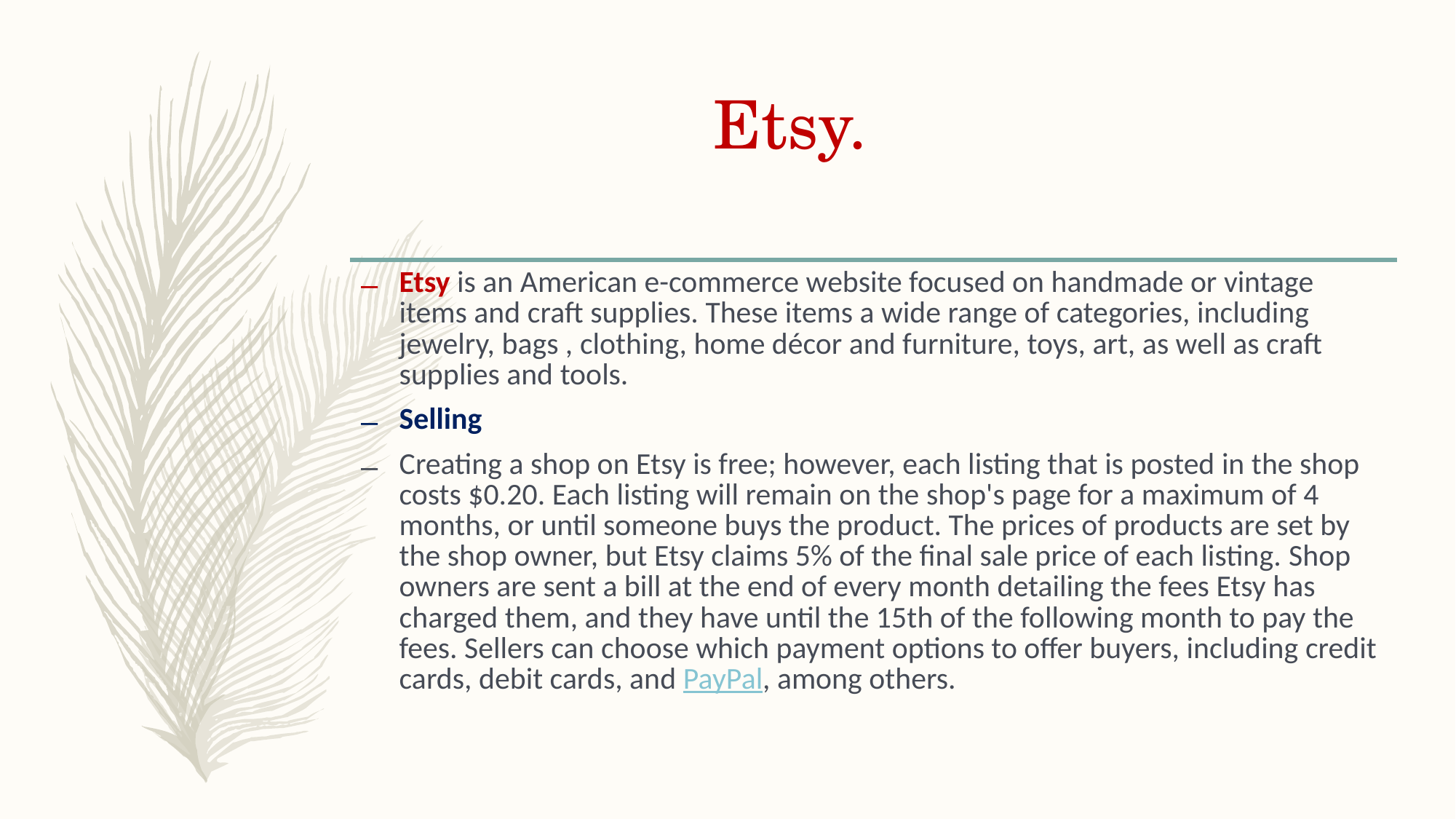

# Etsy.
Etsy is an American e-commerce website focused on handmade or vintage items and craft supplies. These items a wide range of categories, including jewelry, bags , clothing, home décor and furniture, toys, art, as well as craft supplies and tools.
Selling
Creating a shop on Etsy is free; however, each listing that is posted in the shop costs $0.20. Each listing will remain on the shop's page for a maximum of 4 months, or until someone buys the product. The prices of products are set by the shop owner, but Etsy claims 5% of the final sale price of each listing. Shop owners are sent a bill at the end of every month detailing the fees Etsy has charged them, and they have until the 15th of the following month to pay the fees. Sellers can choose which payment options to offer buyers, including credit cards, debit cards, and PayPal, among others.